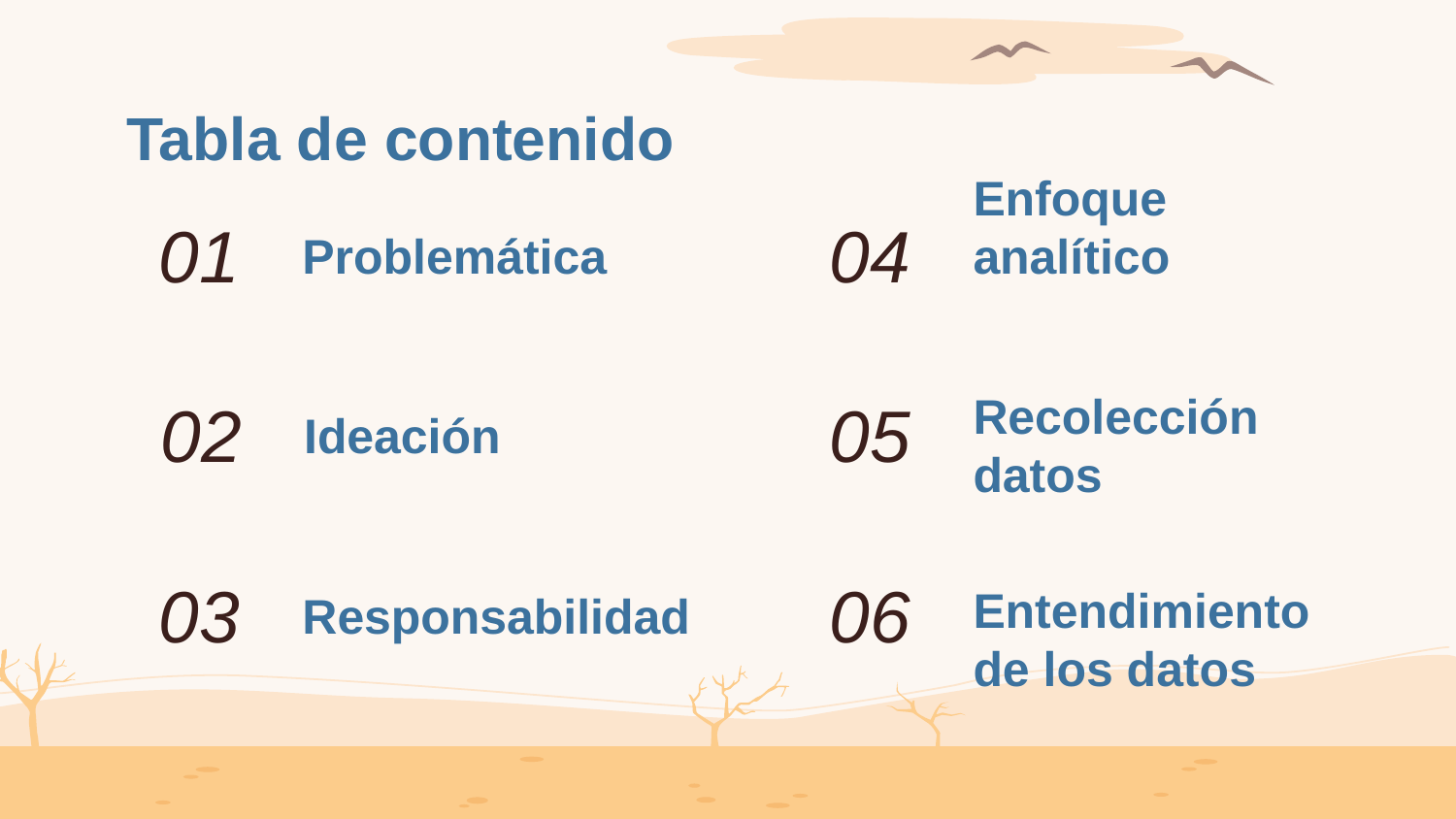

# Tabla de contenido
01
04
Problemática
Enfoque analítico
02
05
Recolección datos
Ideación
03
06
Entendimiento de los datos
Responsabilidad